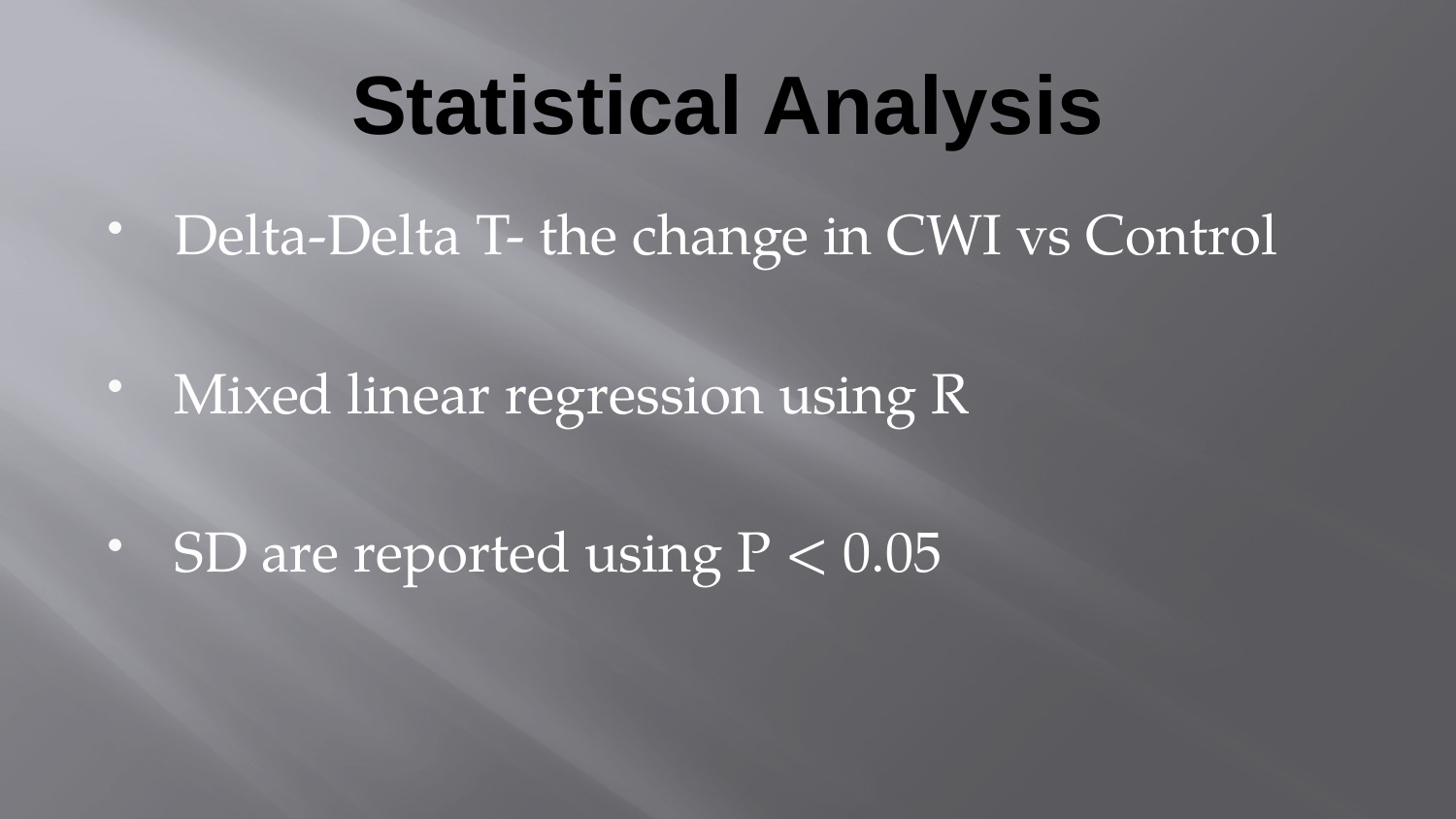

# Statistical Analysis
Delta-Delta T- the change in CWI vs Control

Mixed linear regression using R

SD are reported using P < 0.05